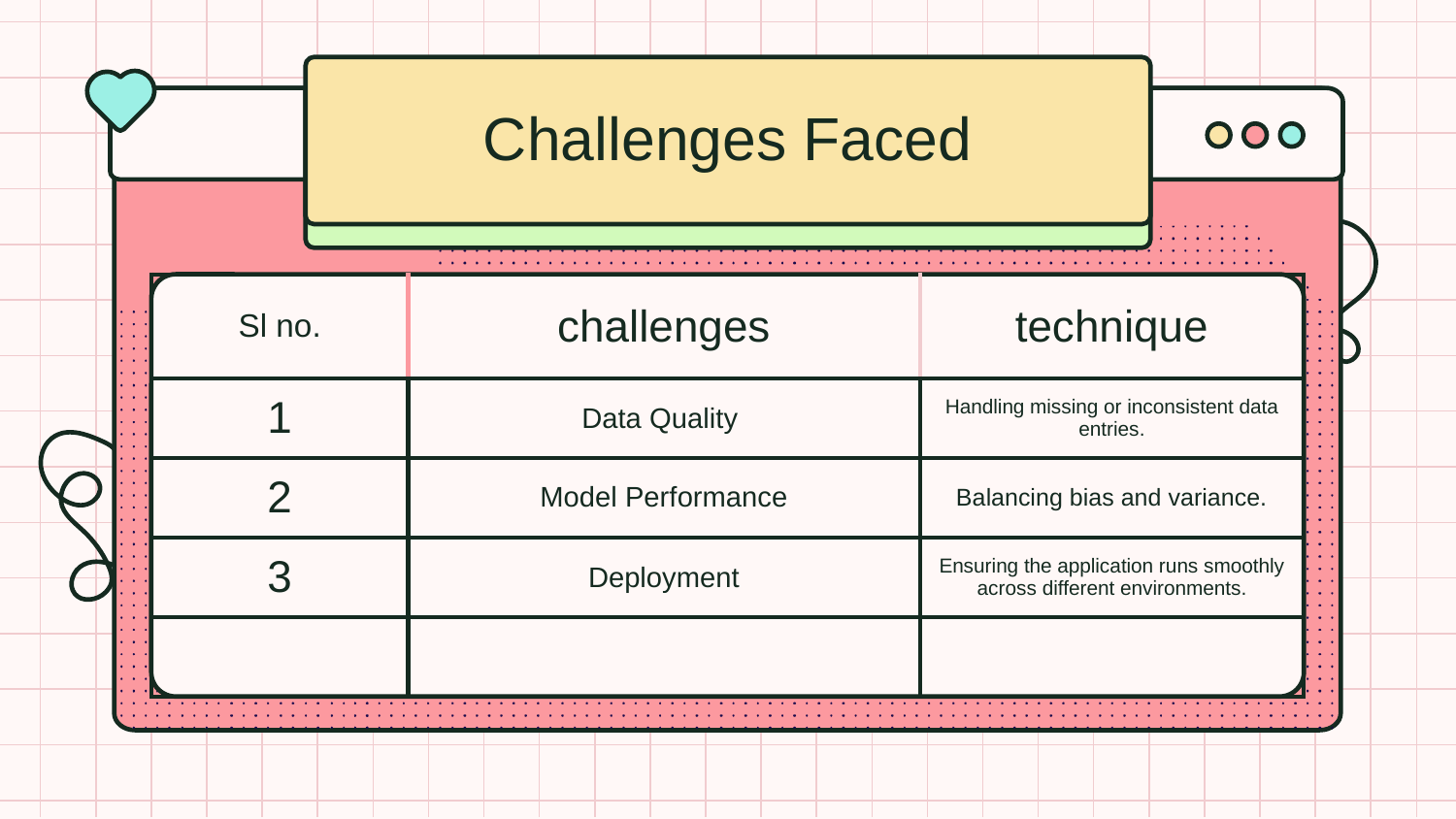

# Challenges Faced

| Sl no. | challenges | technique |
| --- | --- | --- |
| 1 | Data Quality | Handling missing or inconsistent data entries. |
| 2 | Model Performance | Balancing bias and variance. |
| 3 | Deployment | Ensuring the application runs smoothly across different environments. |
|  |  |  |